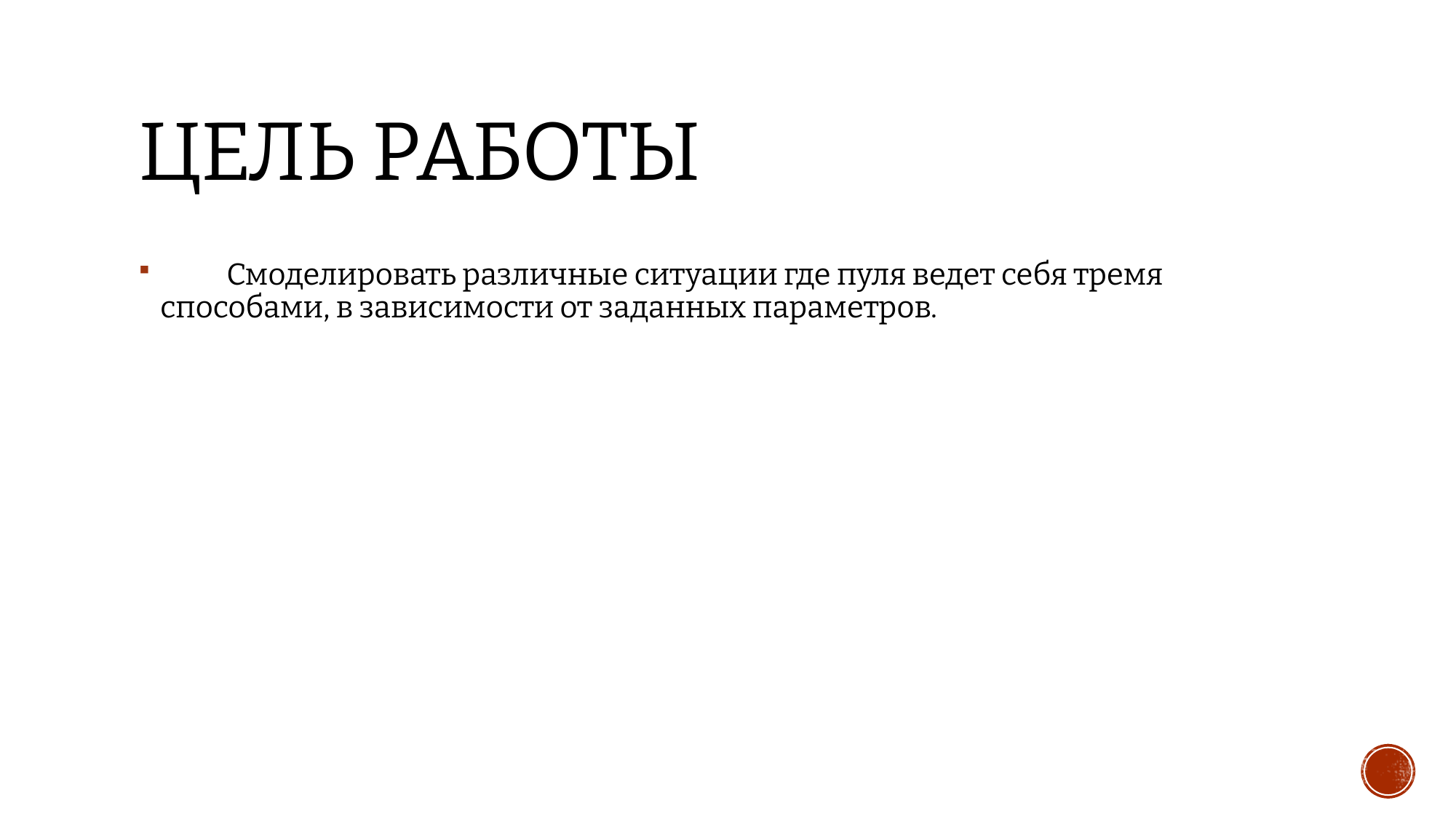

# Цель работы
           Смоделировать различные ситуации где пуля ведет себя тремя способами, в зависимости от заданных параметров.